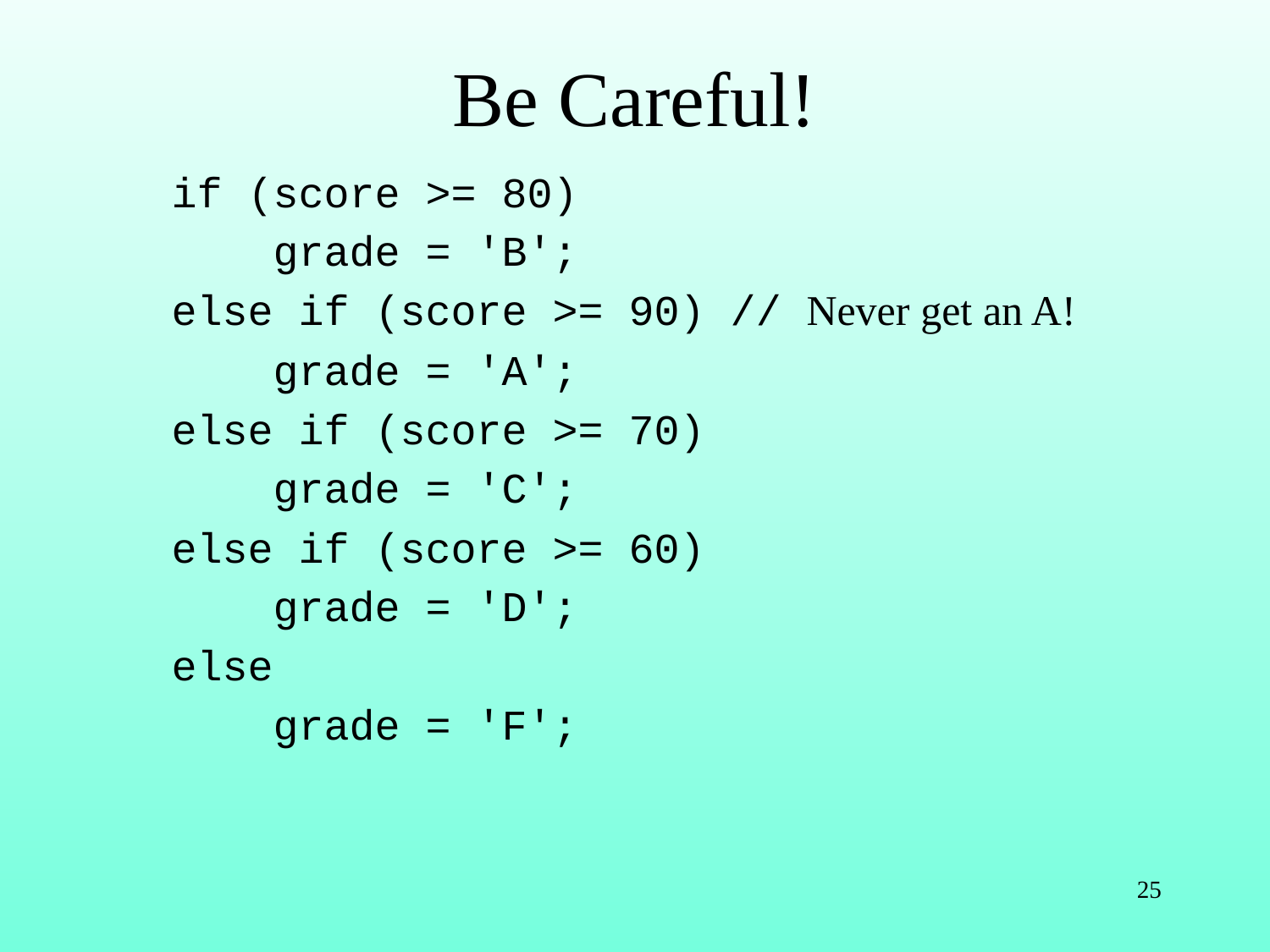

# Be Careful!
if (score >= 80)
    grade = 'B';
else if (score >= 90) // Never get an A!
    grade = 'A';
else if (score >= 70)
    grade = 'C';
else if (score >= 60)
    grade = 'D';
else
    grade = 'F';
25